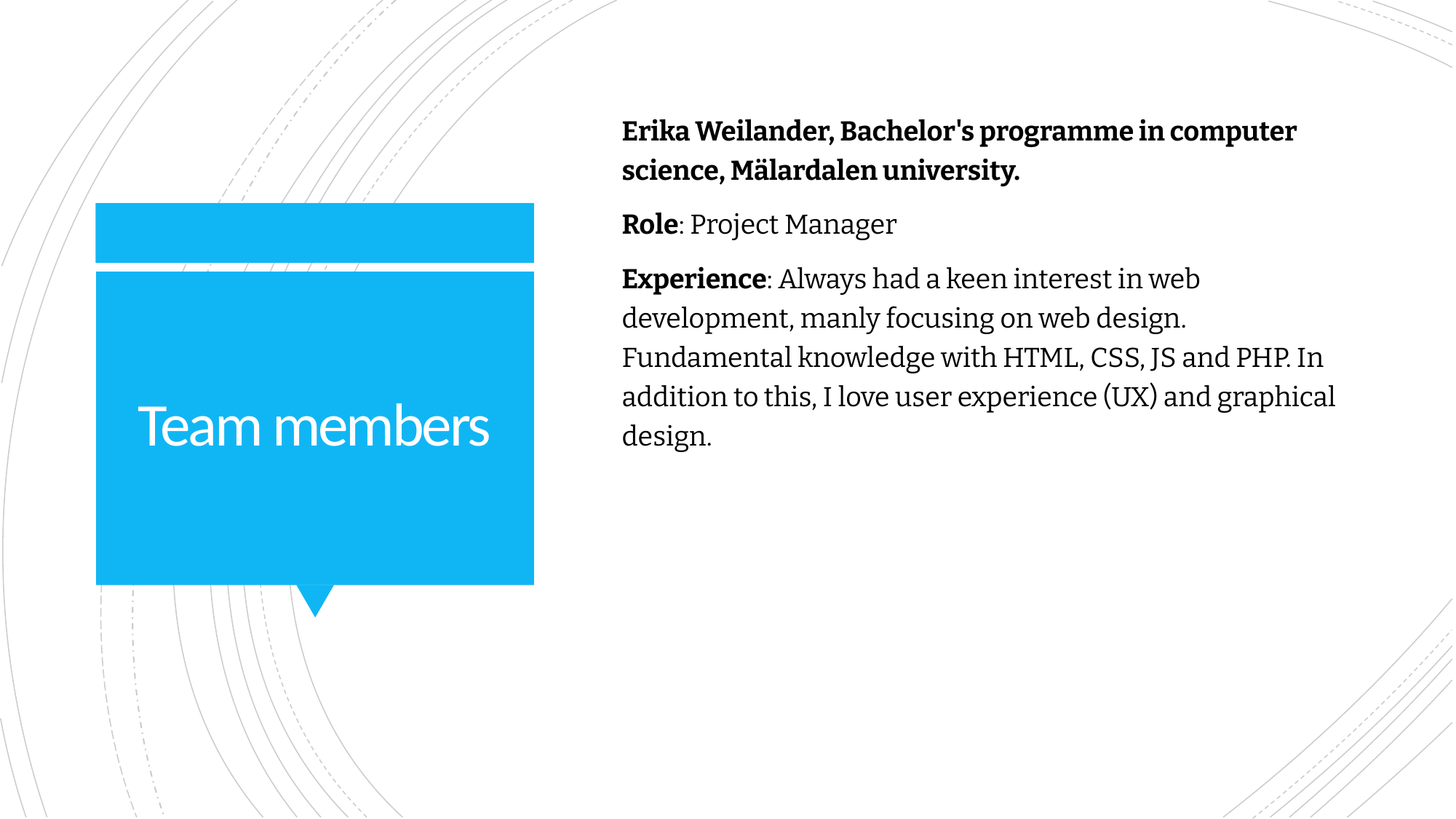

Erika Weilander, Bachelor's programme in computer science, Mälardalen university.
Role: Project Manager
Experience: Always had a keen interest in web development, manly focusing on web design. Fundamental knowledge with HTML, CSS, JS and PHP. In addition to this, I love user experience (UX) and graphical design.
# Team members